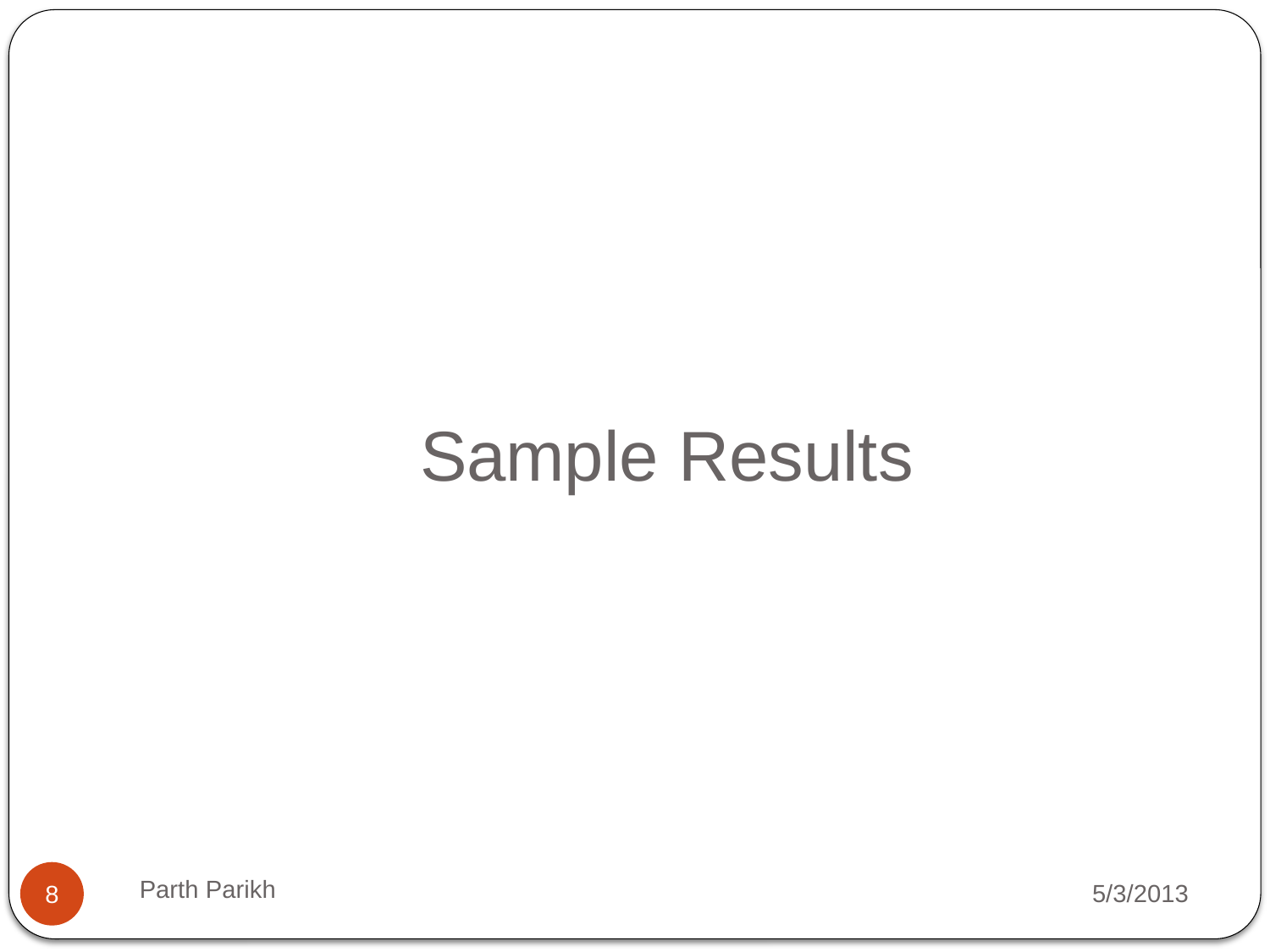

# Sample Results
Parth Parikh
5/3/2013
8